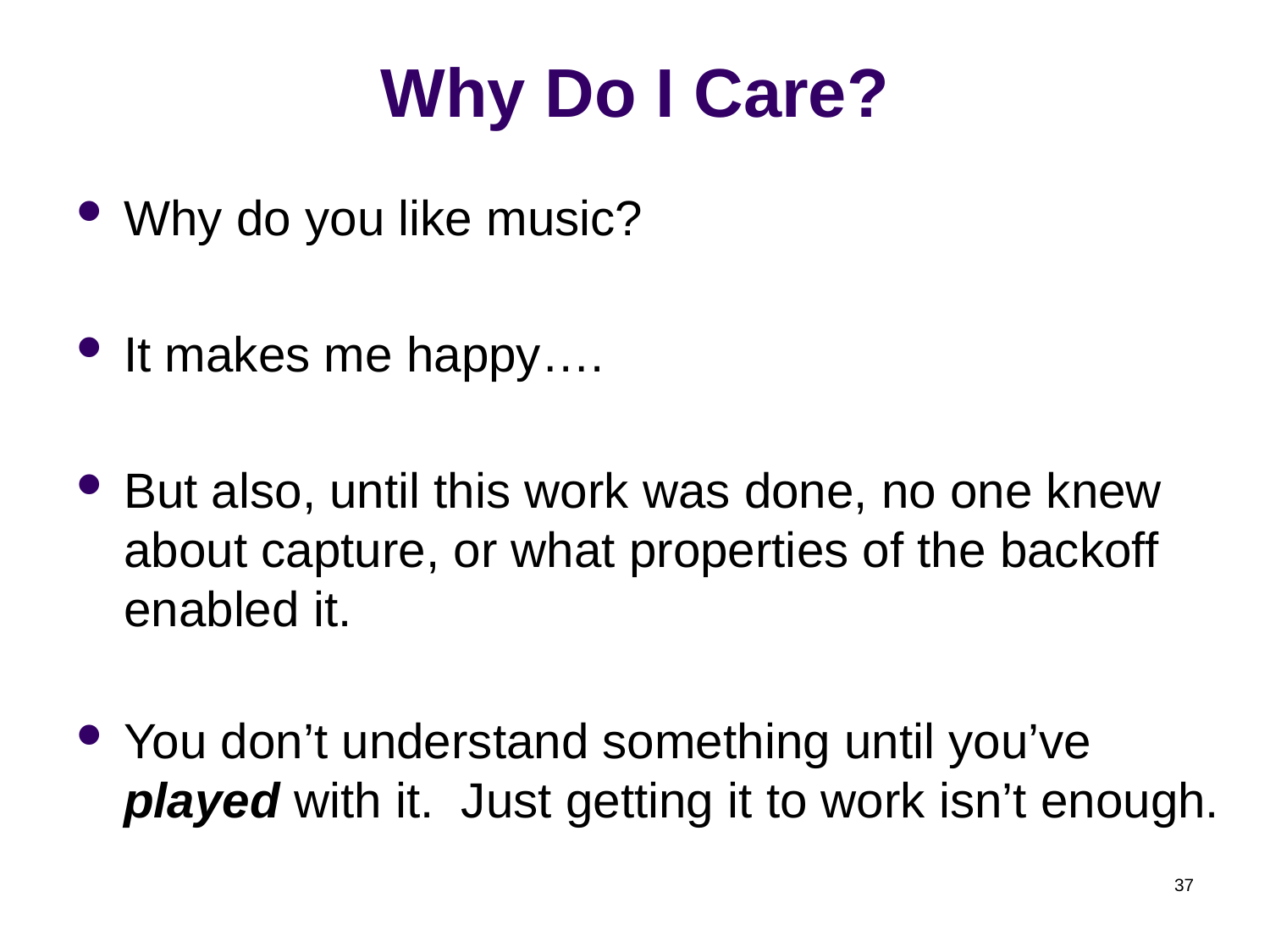

# Why Do I Care?
Why do you like music?

It makes me happy….

But also, until this work was done, no one knew about capture, or what properties of the backoff enabled it.

You don’t understand something until you’ve played with it.  Just getting it to work isn’t enough.
37